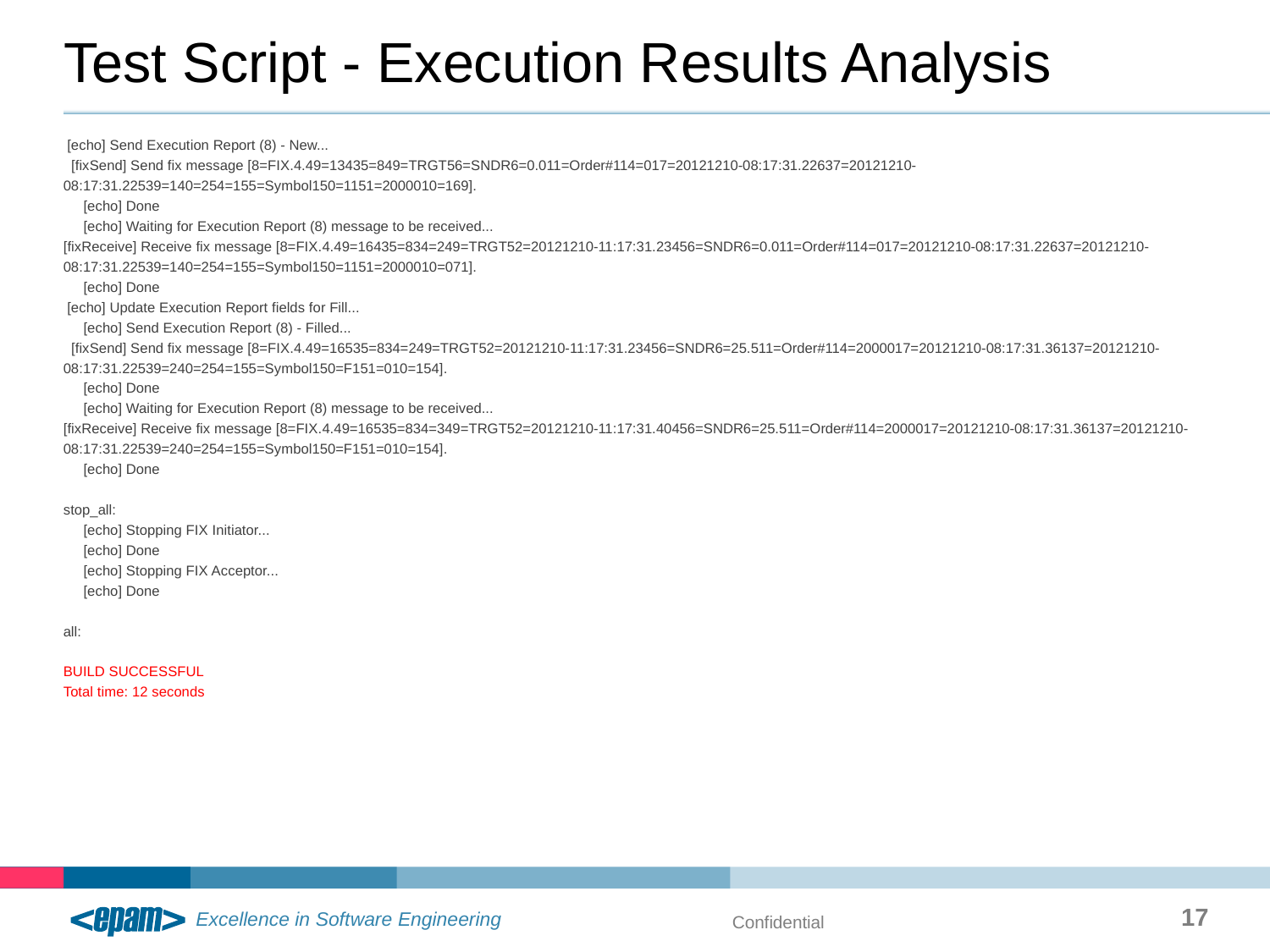

# Test Script - Execution Results Analysis
 [echo] Send Execution Report (8) - New...
  [fixSend] Send fix message [8=FIX.4.49=13435=849=TRGT56=SNDR6=0.011=Order#114=017=20121210-08:17:31.22637=20121210-08:17:31.22539=140=254=155=Symbol150=1151=2000010=169].
     [echo] Done
     [echo] Waiting for Execution Report (8) message to be received...
[fixReceive] Receive fix message [8=FIX.4.49=16435=834=249=TRGT52=20121210-11:17:31.23456=SNDR6=0.011=Order#114=017=20121210-08:17:31.22637=20121210-08:17:31.22539=140=254=155=Symbol150=1151=2000010=071].
     [echo] Done
 [echo] Update Execution Report fields for Fill...
     [echo] Send Execution Report (8) - Filled...
  [fixSend] Send fix message [8=FIX.4.49=16535=834=249=TRGT52=20121210-11:17:31.23456=SNDR6=25.511=Order#114=2000017=20121210-08:17:31.36137=20121210-08:17:31.22539=240=254=155=Symbol150=F151=010=154].
     [echo] Done
     [echo] Waiting for Execution Report (8) message to be received...
[fixReceive] Receive fix message [8=FIX.4.49=16535=834=349=TRGT52=20121210-11:17:31.40456=SNDR6=25.511=Order#114=2000017=20121210-08:17:31.36137=20121210-08:17:31.22539=240=254=155=Symbol150=F151=010=154].
     [echo] Done

stop_all:
     [echo] Stopping FIX Initiator...
     [echo] Done
     [echo] Stopping FIX Acceptor...
     [echo] Done

all:

BUILD SUCCESSFUL
Total time: 12 seconds
17
Confidential